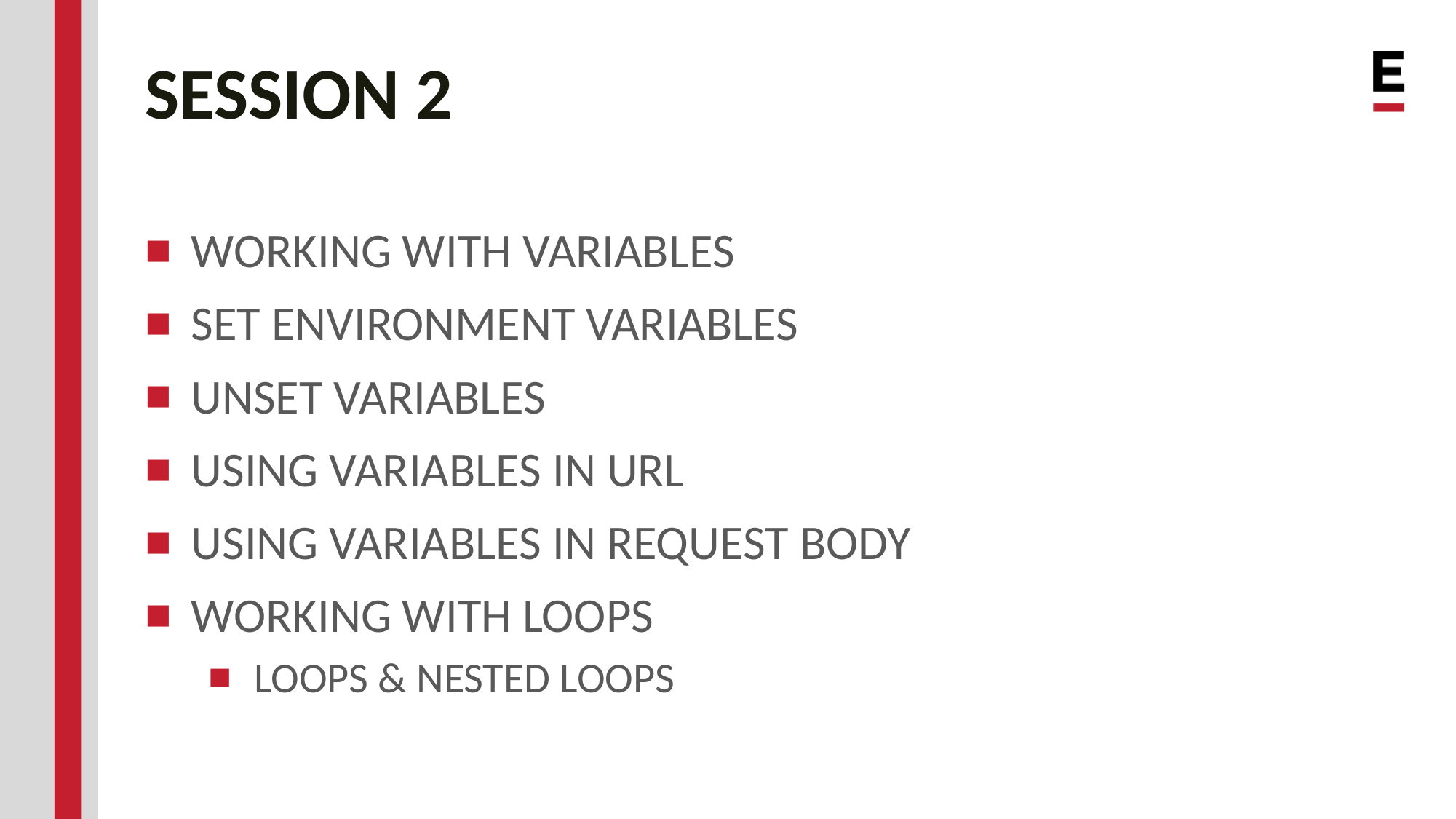

# SESSION 2
WORKING WITH VARIABLES
SET ENVIRONMENT VARIABLES
UNSET VARIABLES
USING VARIABLES IN URL
USING VARIABLES IN REQUEST BODY
WORKING WITH LOOPS
LOOPS & NESTED LOOPS